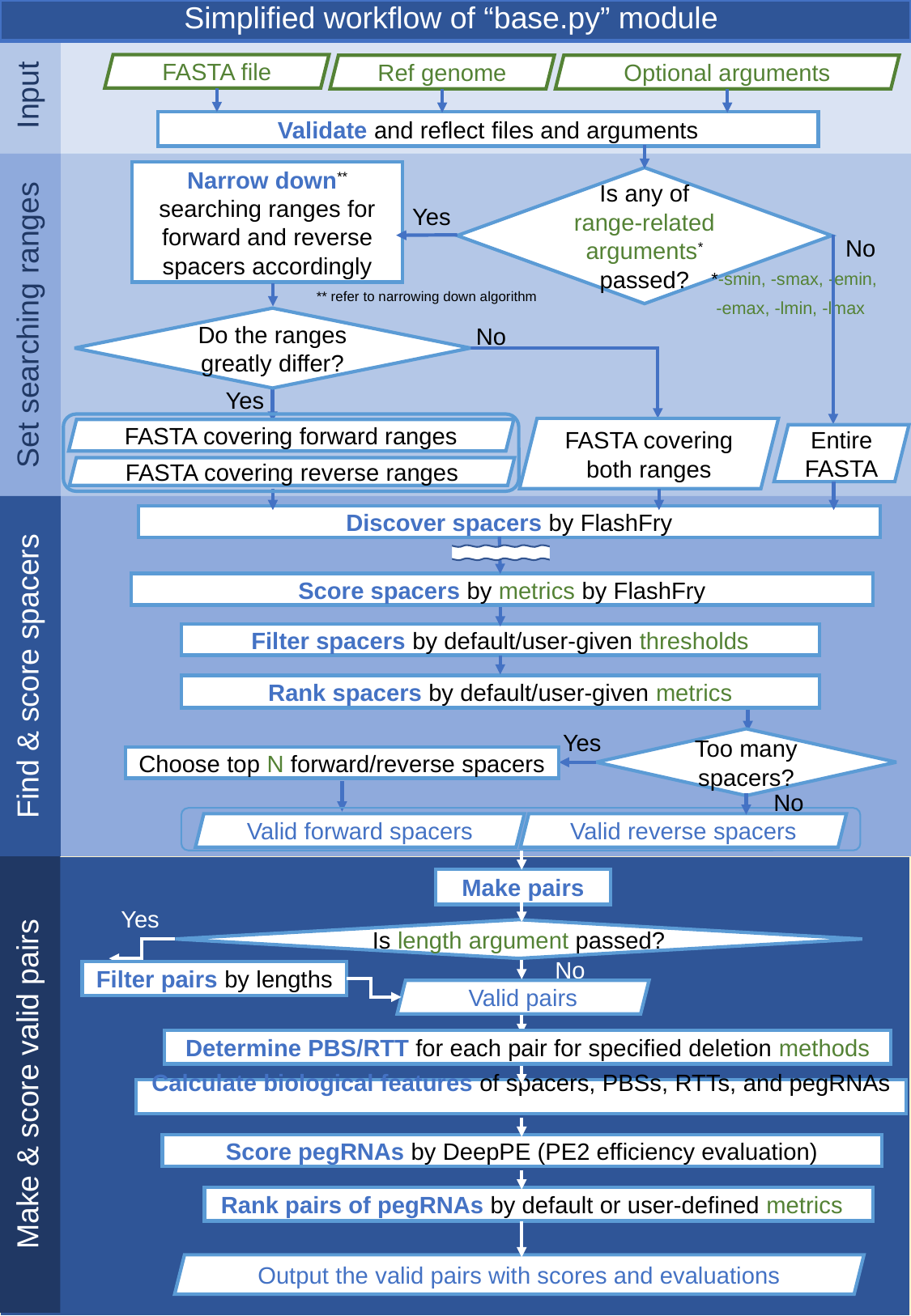

Simplified workflow of “base.py” module

Input
FASTA file
Ref genome
Optional arguments
Validate and reflect files and arguments

Set searching ranges
Narrow down** searching ranges for forward and reverse spacers accordingly
Is any of range-related arguments* passed?
Yes
No
*-smin, -smax, -emin,
 -emax, -lmin, -lmax
** refer to narrowing down algorithm
Do the ranges greatly differ?
No
***
Yes

FASTA covering both ranges
FASTA covering forward ranges
Entire FASTA
FASTA covering reverse ranges
Find & score spacers

Discover spacers by FlashFry

Score spacers by metrics by FlashFry
Filter spacers by default/user-given thresholds
Rank spacers by default/user-given metrics
Yes
Too many spacers?
Choose top N forward/reverse spacers
No

Valid forward spacers
Valid reverse spacers
Make & score valid pairs

Make pairs
Yes
Is length argument passed?
No
Filter pairs by lengths
Valid pairs
Determine PBS/RTT for each pair for specified deletion methods
Calculate biological features of spacers, PBSs, RTTs, and pegRNAs
Score pegRNAs by DeepPE (PE2 efficiency evaluation)
Rank pairs of pegRNAs by default or user-defined metrics
Output the valid pairs with scores and evaluations